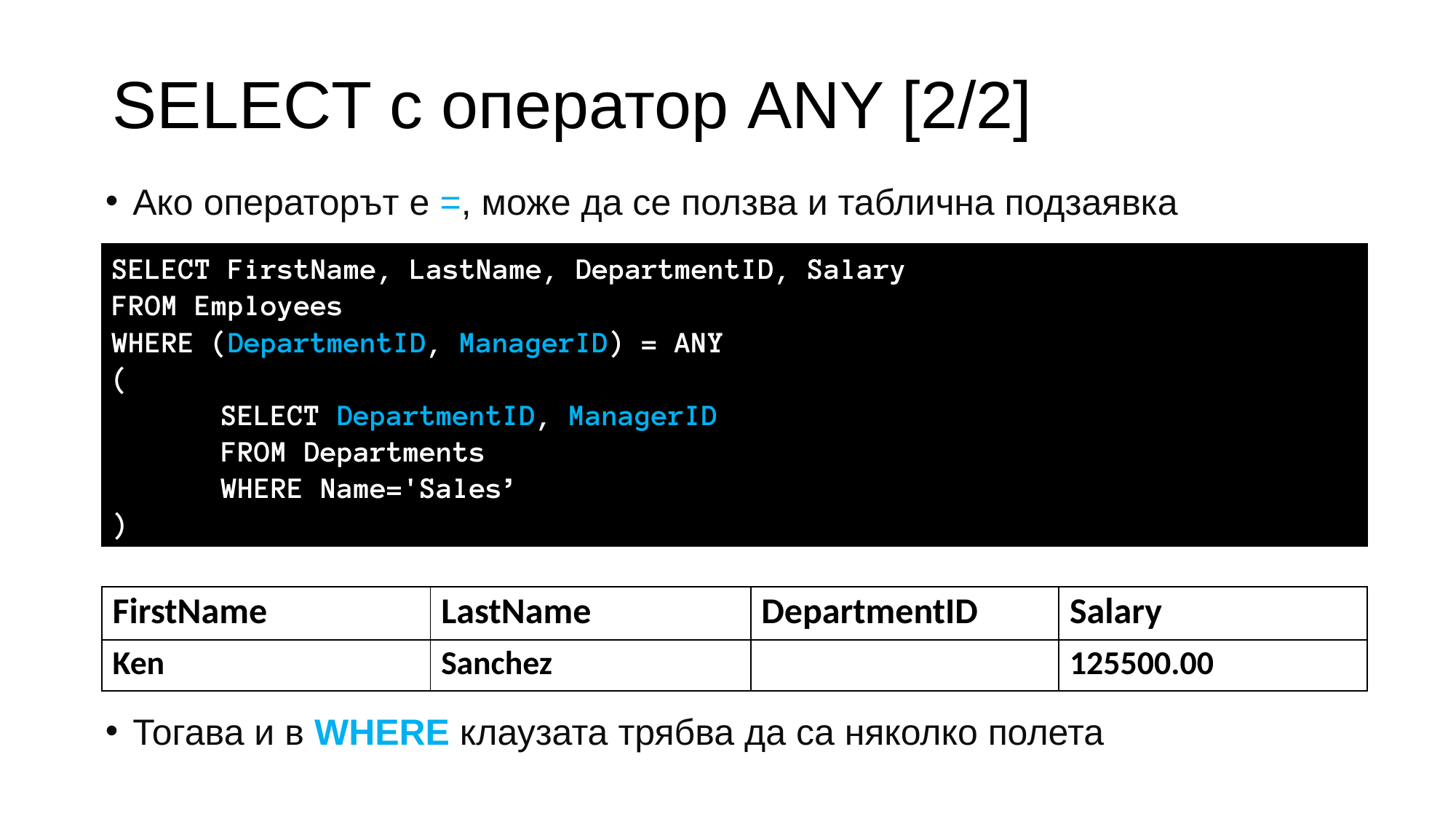

# SELECT с оператор ANY [2/2]
Ако операторът е =, може да се ползва и таблична подзаявка

Тогава и в WHERE клаузата трябва да са няколко полета

SELECT FirstName, LastName, DepartmentID, Salary
FROM Employees
WHERE (DepartmentID, ManagerID) = ANY
(
	SELECT DepartmentID, ManagerID
	FROM Departments
	WHERE Name='Sales’
)
| FirstName | LastName | DepartmentID | Salary |
| --- | --- | --- | --- |
| Ken | Sanchez |  | 125500.00 |
13